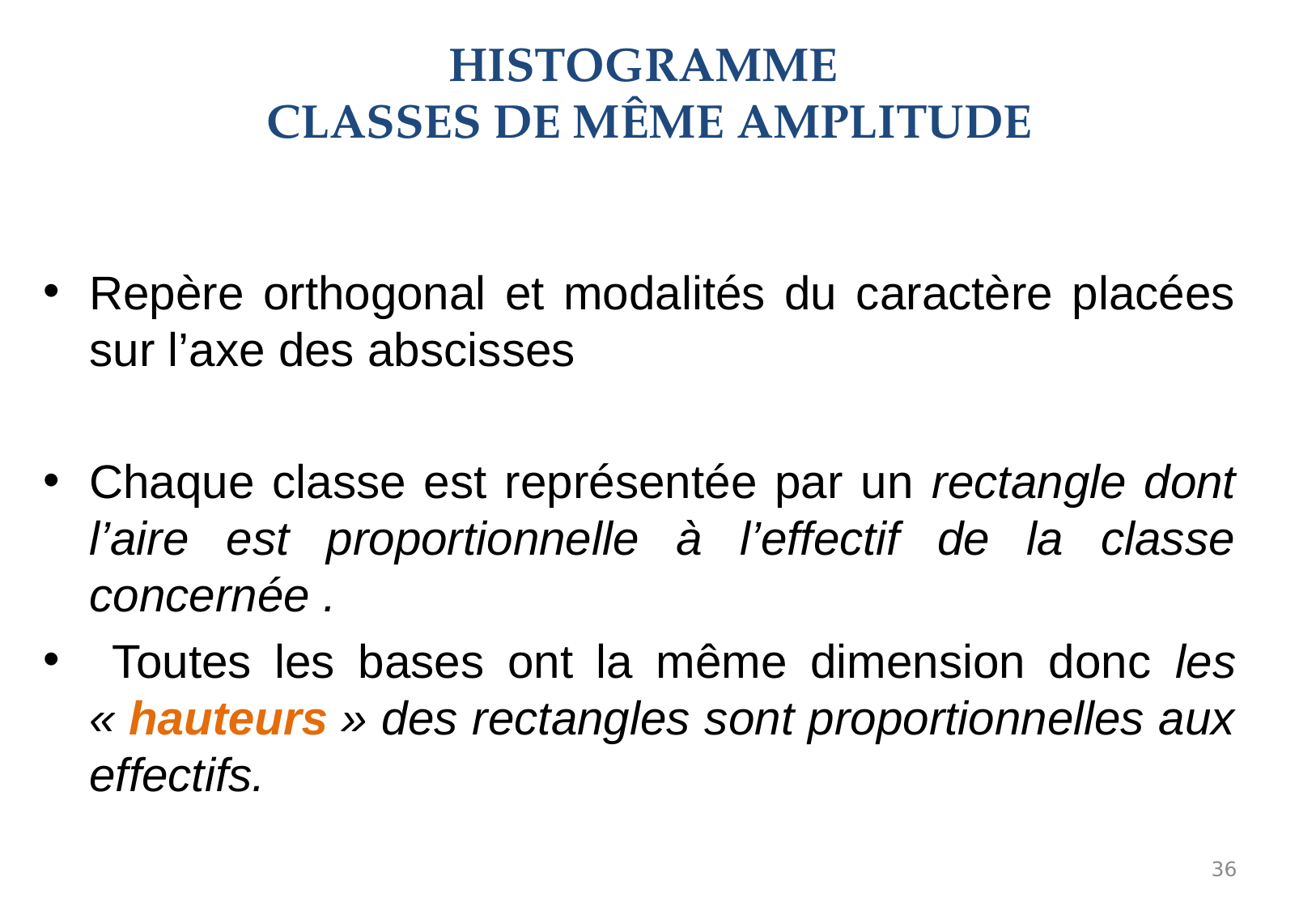

HISTOGRAMME
CLASSES DE MÊME AMPLITUDE
Repère orthogonal et modalités du caractère placées sur l’axe des abscisses

Chaque classe est représentée par un rectangle dont l’aire est proportionnelle à l’effectif de la classe concernée .
 Toutes les bases ont la même dimension donc les « hauteurs » des rectangles sont proportionnelles aux effectifs.
36